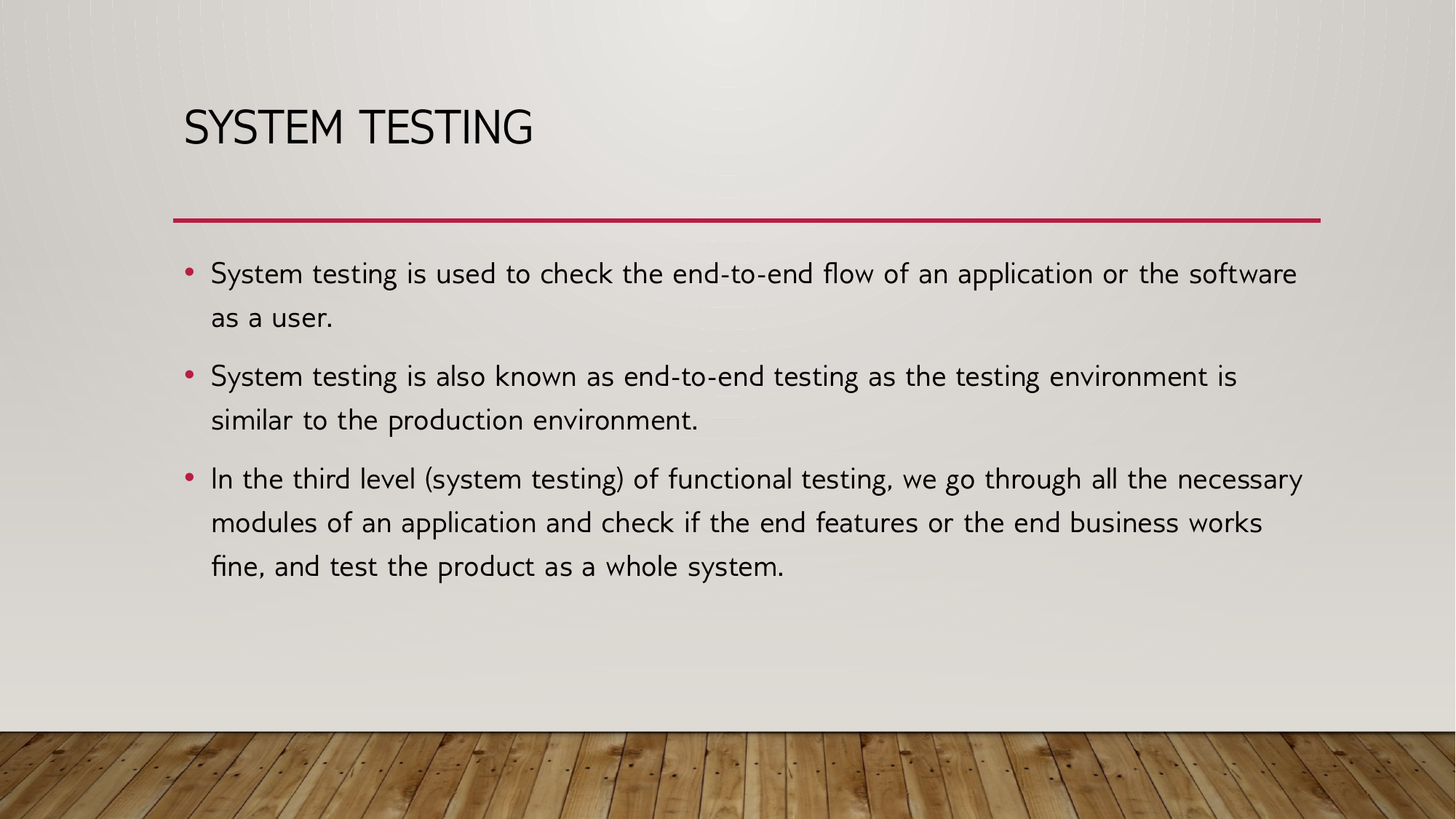

# System testing
System testing is used to check the end-to-end flow of an application or the software as a user.
System testing is also known as end-to-end testing as the testing environment is similar to the production environment.
In the third level (system testing) of functional testing, we go through all the necessary modules of an application and check if the end features or the end business works fine, and test the product as a whole system.